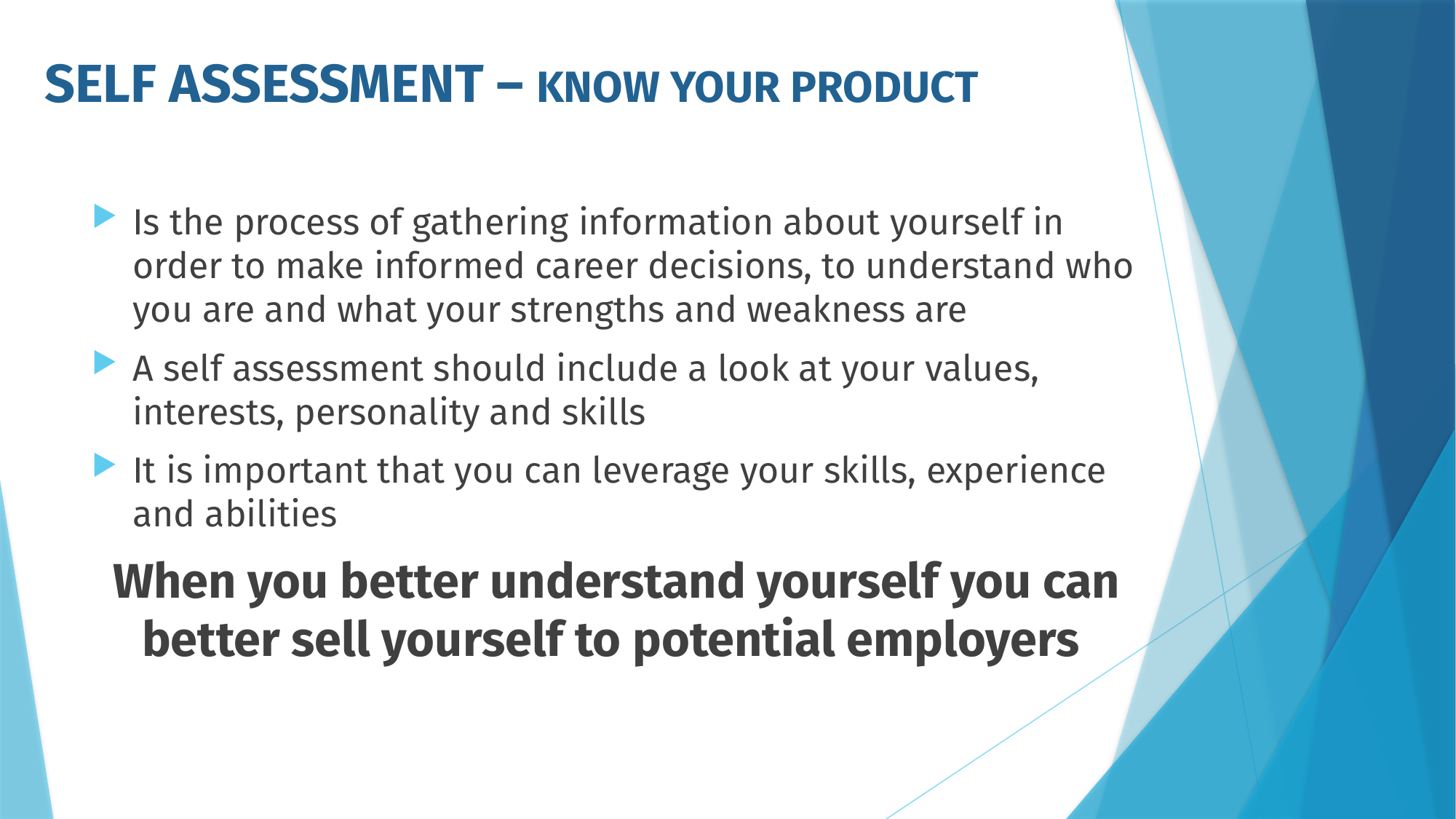

# Self Assessment – know your product
Is the process of gathering information about yourself in order to make informed career decisions, to understand who you are and what your strengths and weakness are
A self assessment should include a look at your values, interests, personality and skills
It is important that you can leverage your skills, experience and abilities
When you better understand yourself you can better sell yourself to potential employers